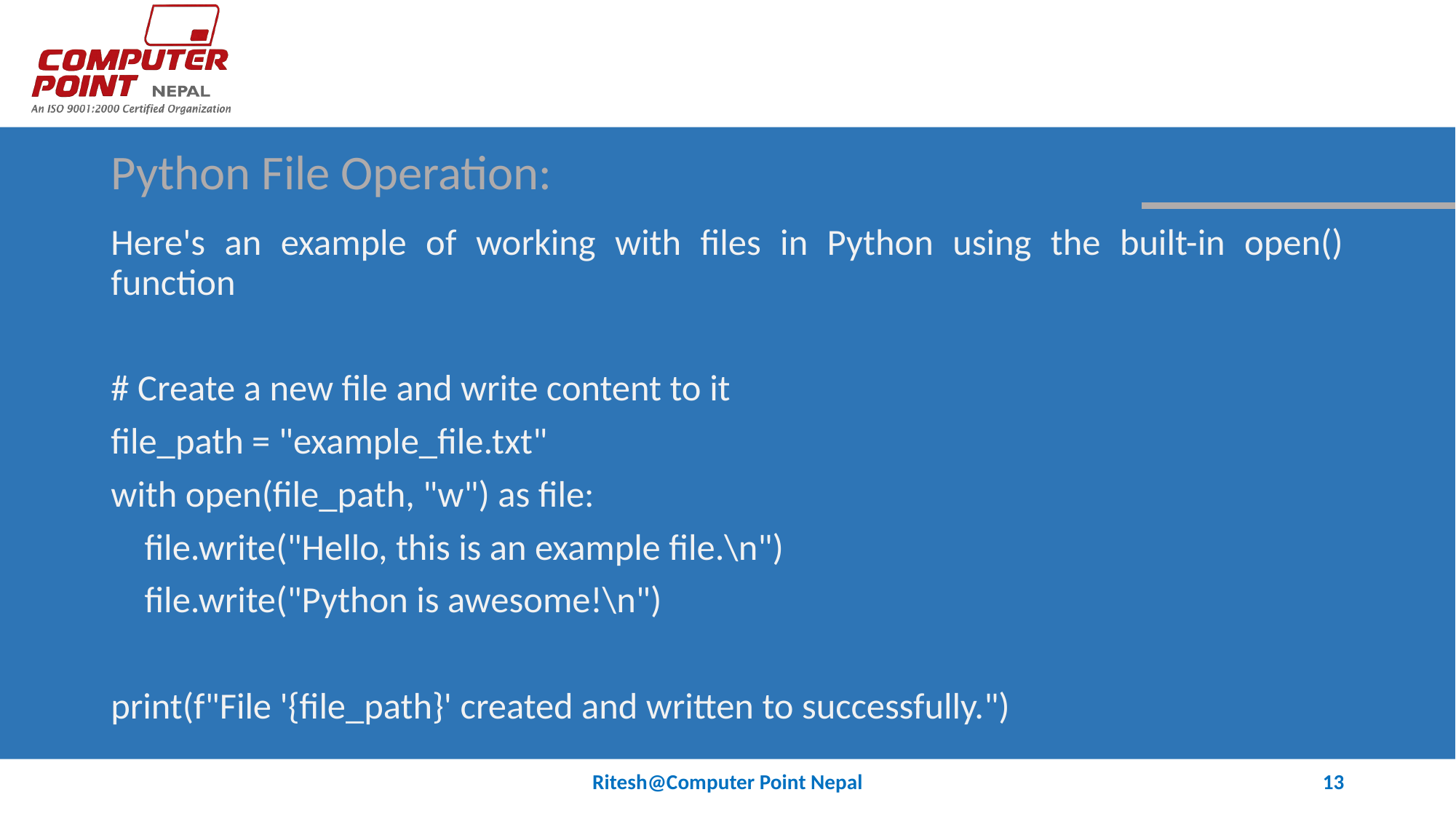

# Python File Operation:
Here's an example of working with files in Python using the built-in open() function

# Create a new file and write content to it
file_path = "example_file.txt"
with open(file_path, "w") as file:
    file.write("Hello, this is an example file.\n")
    file.write("Python is awesome!\n")

print(f"File '{file_path}' created and written to successfully.")

Ritesh@Computer Point Nepal

13